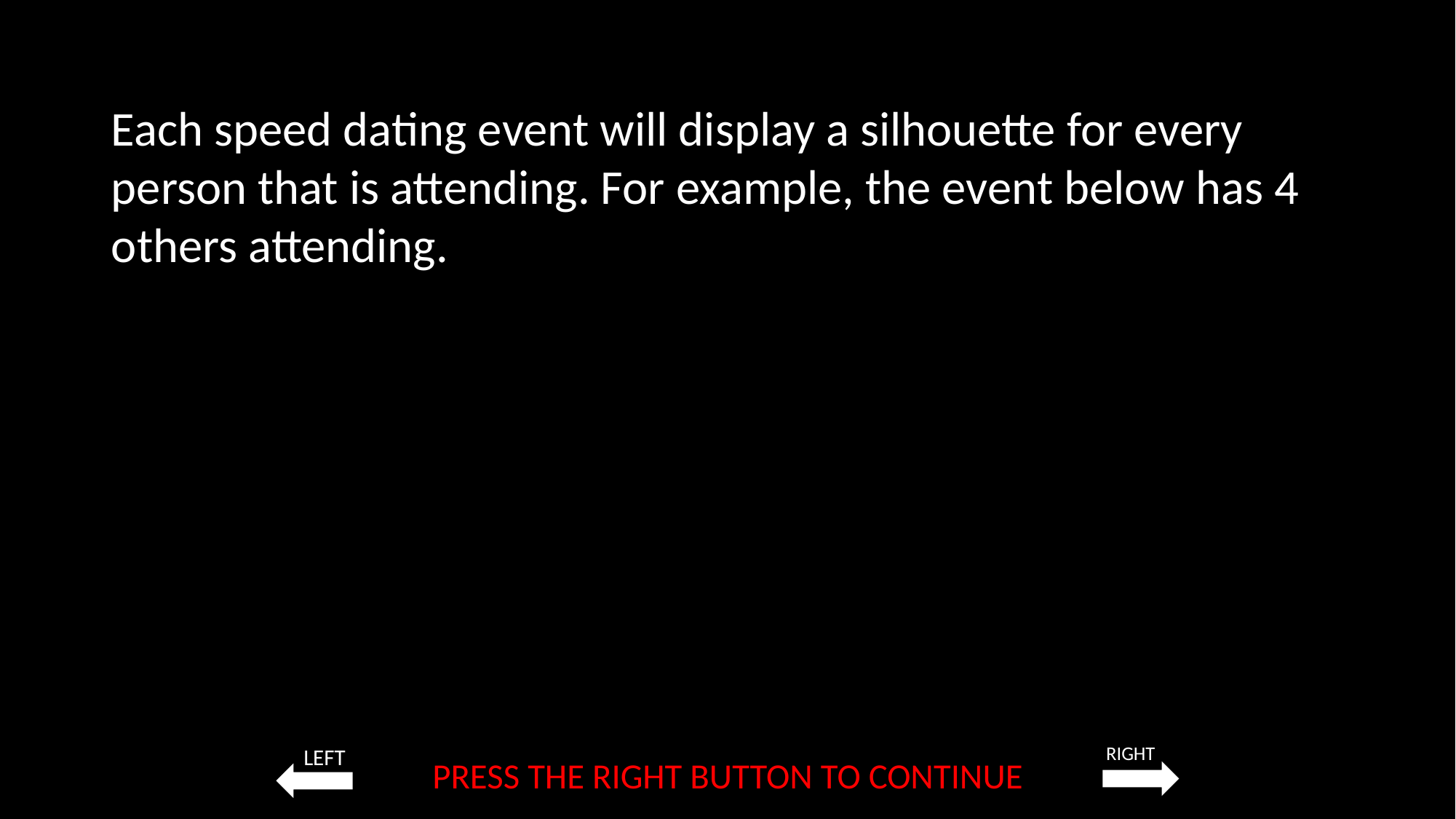

Each speed dating event will display a silhouette for every person that is attending. For example, the event below has 4 others attending.

PRESS THE RIGHT BUTTON TO CONTINUE
RIGHT

LEFT